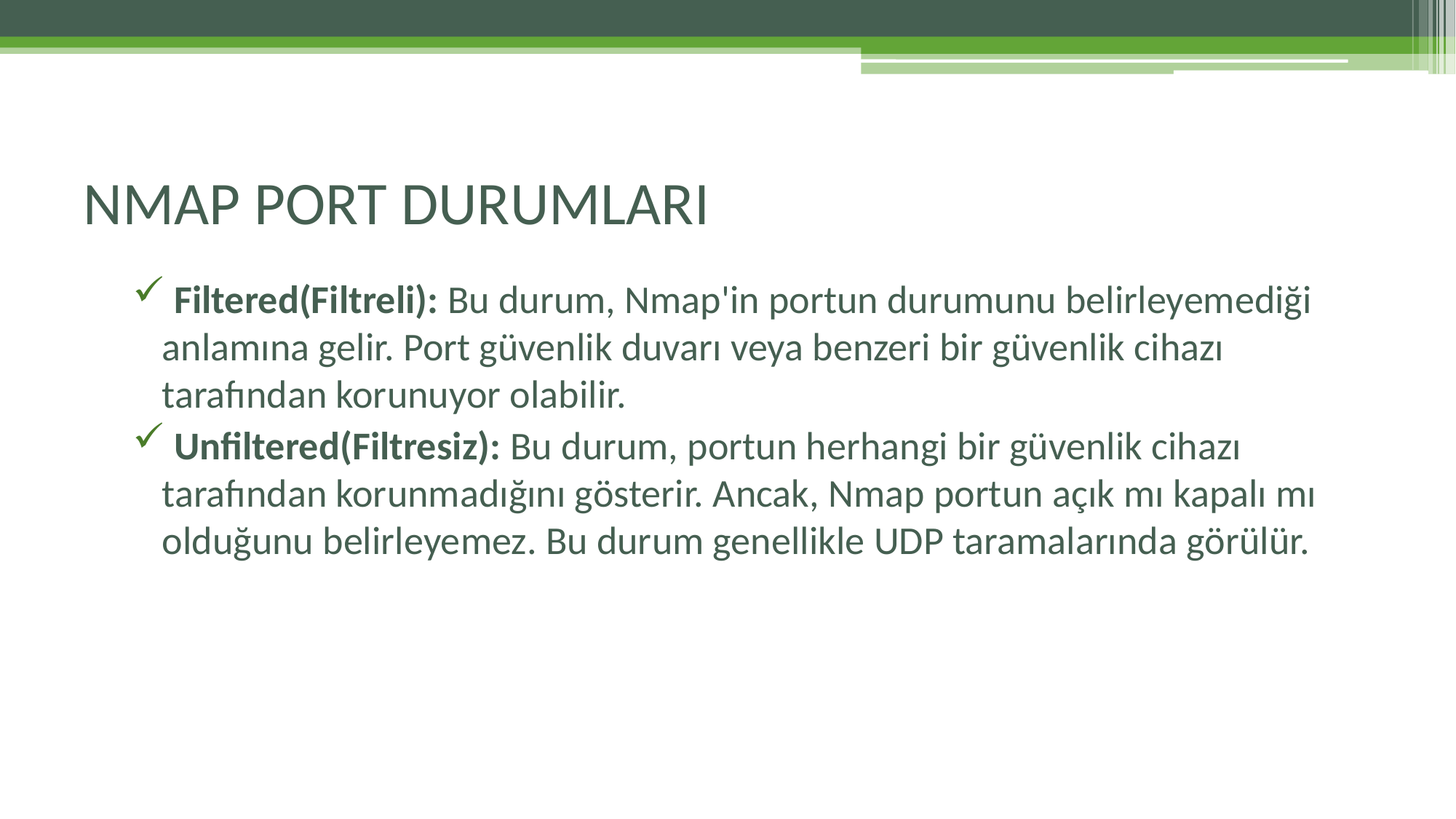

# NMAP PORT DURUMLARI
 Filtered(Filtreli): Bu durum, Nmap'in portun durumunu belirleyemediği anlamına gelir. Port güvenlik duvarı veya benzeri bir güvenlik cihazı tarafından korunuyor olabilir.
 Unfiltered(Filtresiz): Bu durum, portun herhangi bir güvenlik cihazı tarafından korunmadığını gösterir. Ancak, Nmap portun açık mı kapalı mı olduğunu belirleyemez. Bu durum genellikle UDP taramalarında görülür.